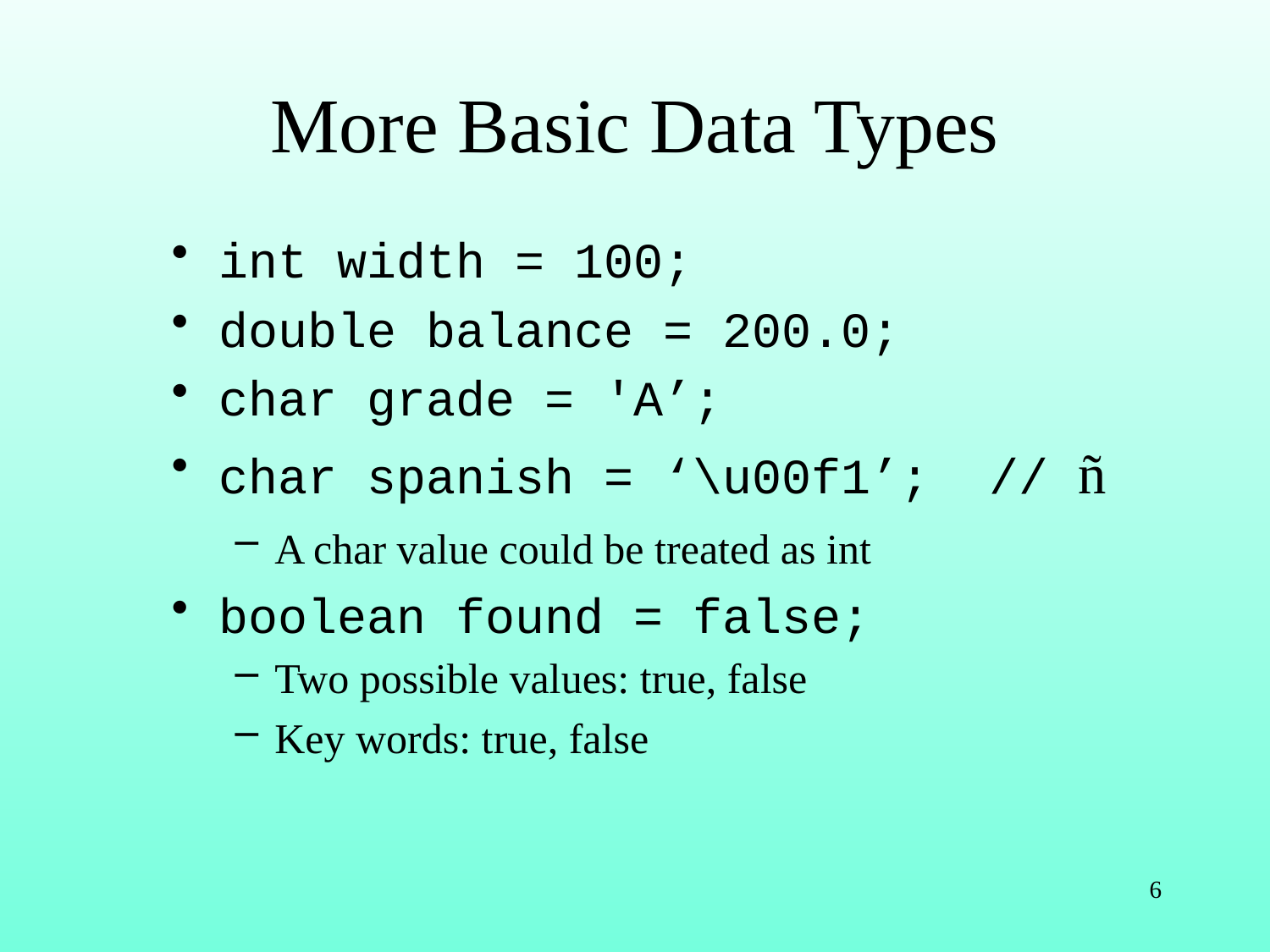

# More Basic Data Types
int width = 100;
double balance = 200.0;
char grade = 'A’;
char spanish = ‘\u00f1’;  // ñ
A char value could be treated as int
boolean found = false;
Two possible values: true, false
Key words: true, false

6